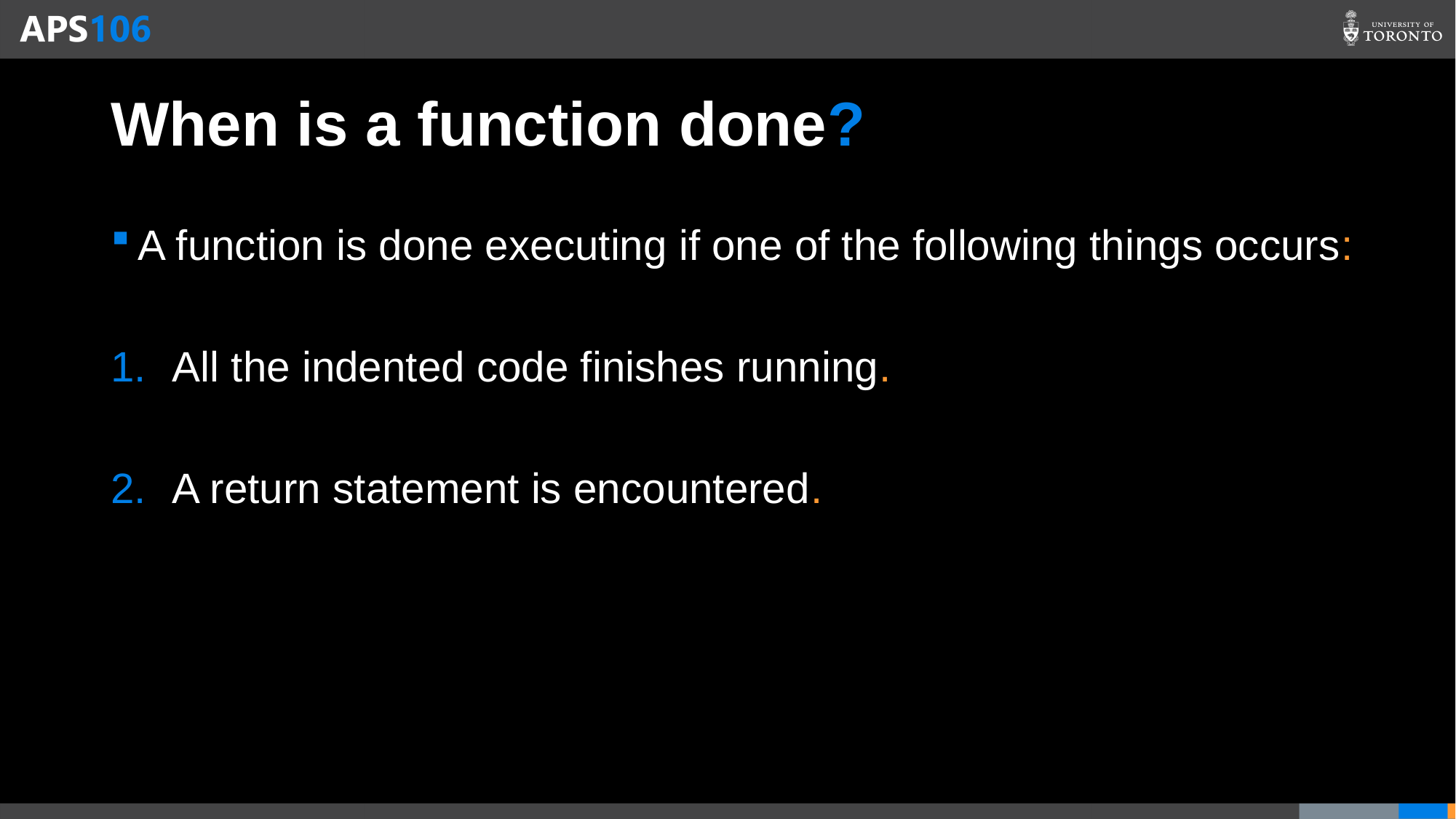

# When is a function done?
A function is done executing if one of the following things occurs:

All the indented code finishes running.

A return statement is encountered.